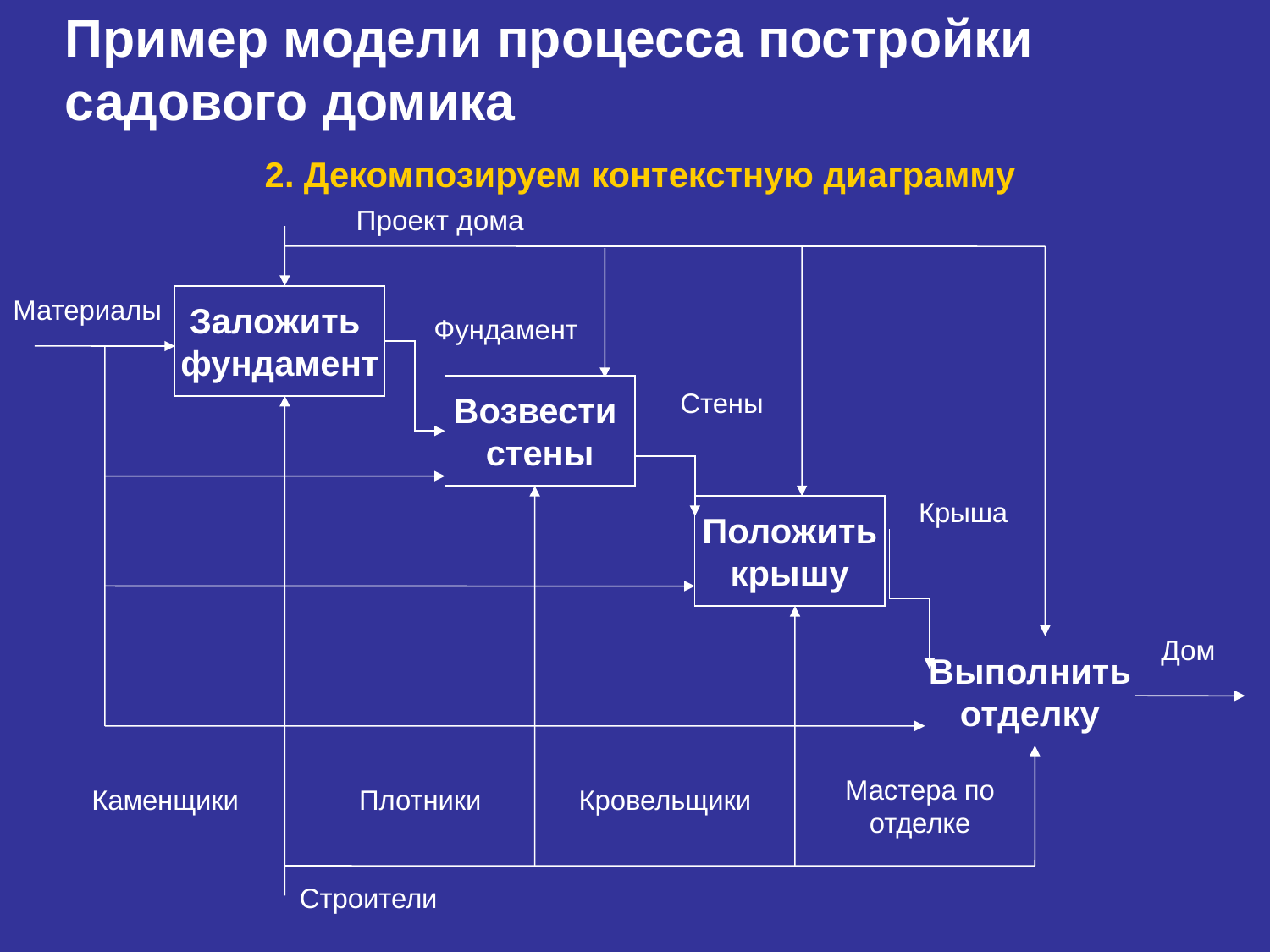

# Пример модели процесса постройки садового домика
2. Декомпозируем контекстную диаграмму
Проект дома

Заложить
фундамент
Материалы

Фундамент

Возвести
стены
Стены

Строители

Крыша
Положить
крышу
Дом

Выполнить
отделку
Мастера по отделке
Каменщики
Плотники
Кровельщики
35